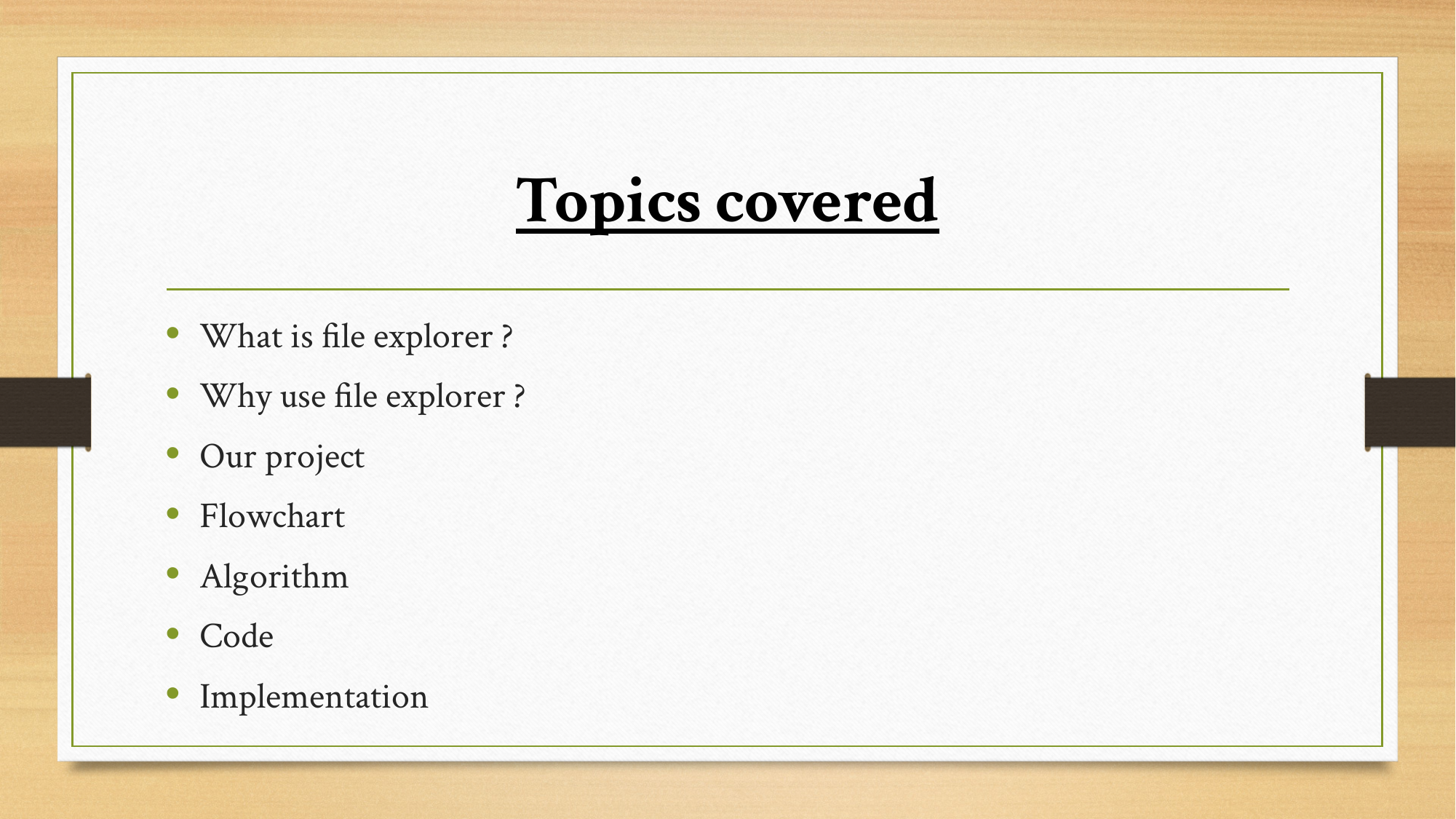

# Topics covered
What is file explorer ?
Why use file explorer ?
Our project
Flowchart
Algorithm
Code
Implementation